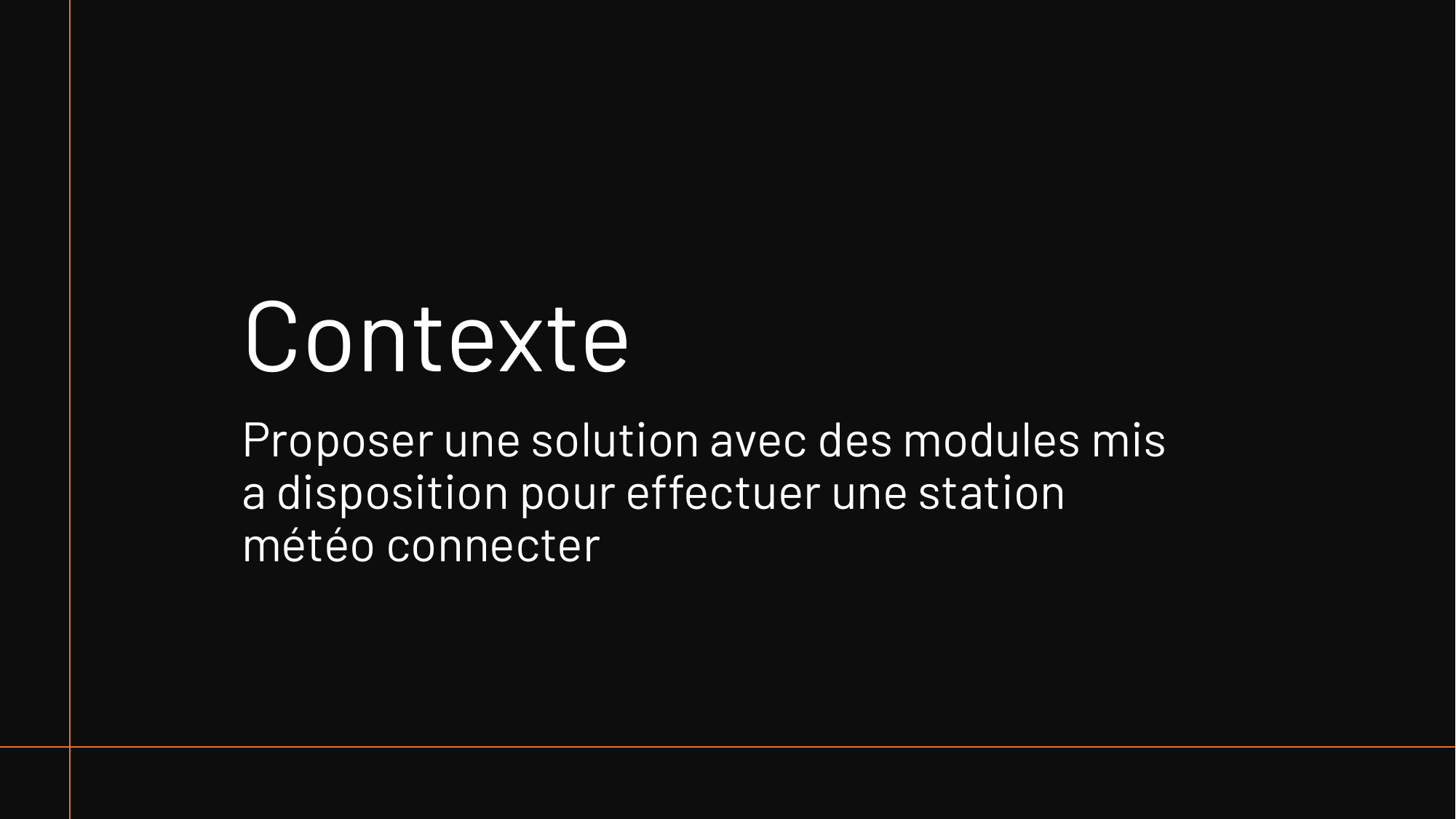

# Contexte
Proposer une solution avec des modules mis a disposition pour effectuer une station météo connecter